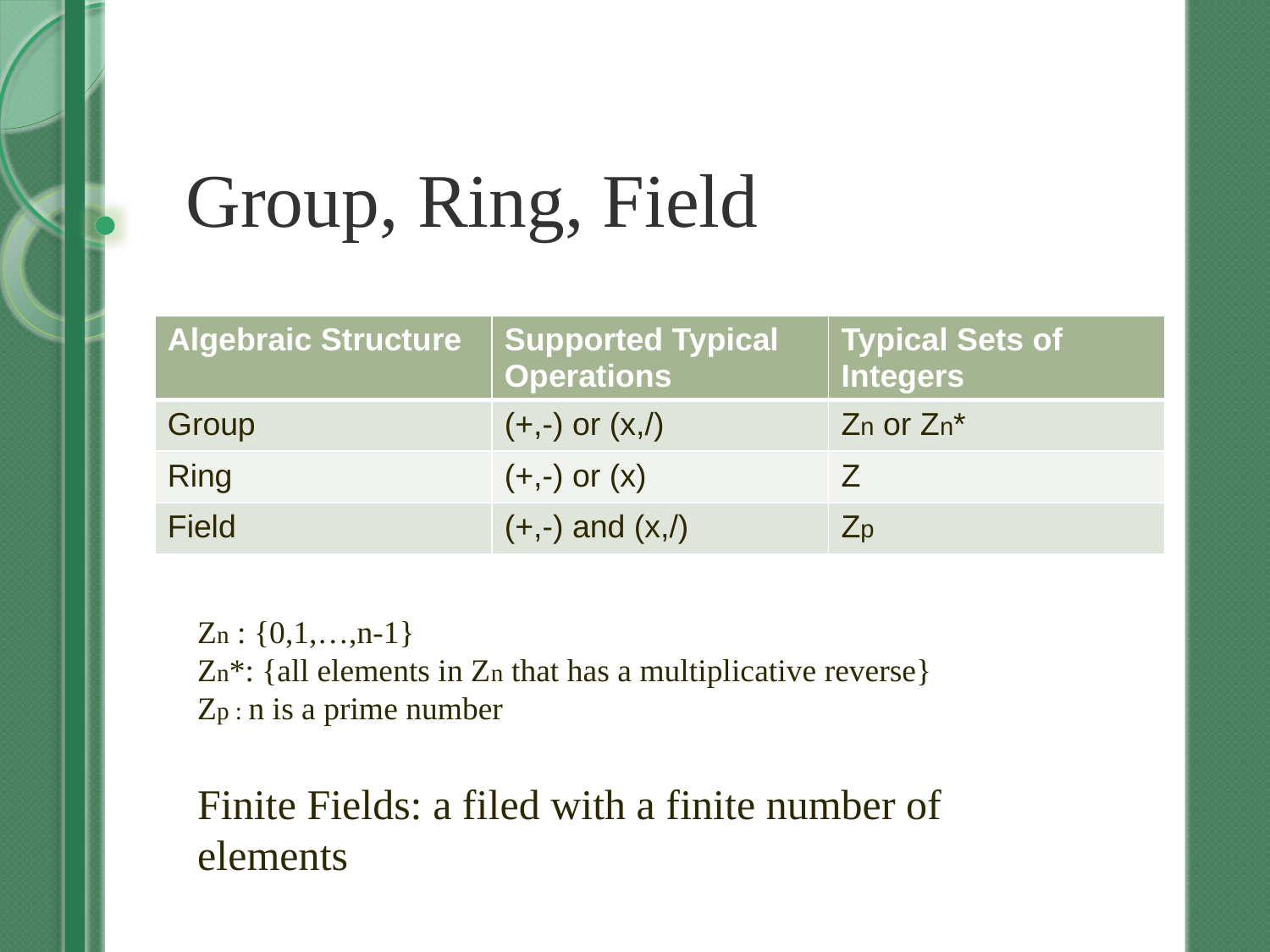

# Group, Ring, Field
| Algebraic Structure | Supported Typical Operations | Typical Sets of Integers |
| --- | --- | --- |
| Group | (+,-) or (x,/) | Zn or Zn\* |
| Ring | (+,-) or (x) | Z |
| Field | (+,-) and (x,/) | Zp |
Zn : {0,1,…,n-1}
Zn*: {all elements in Zn that has a multiplicative reverse}
Zp : n is a prime number

Finite Fields: a filed with a finite number of elements